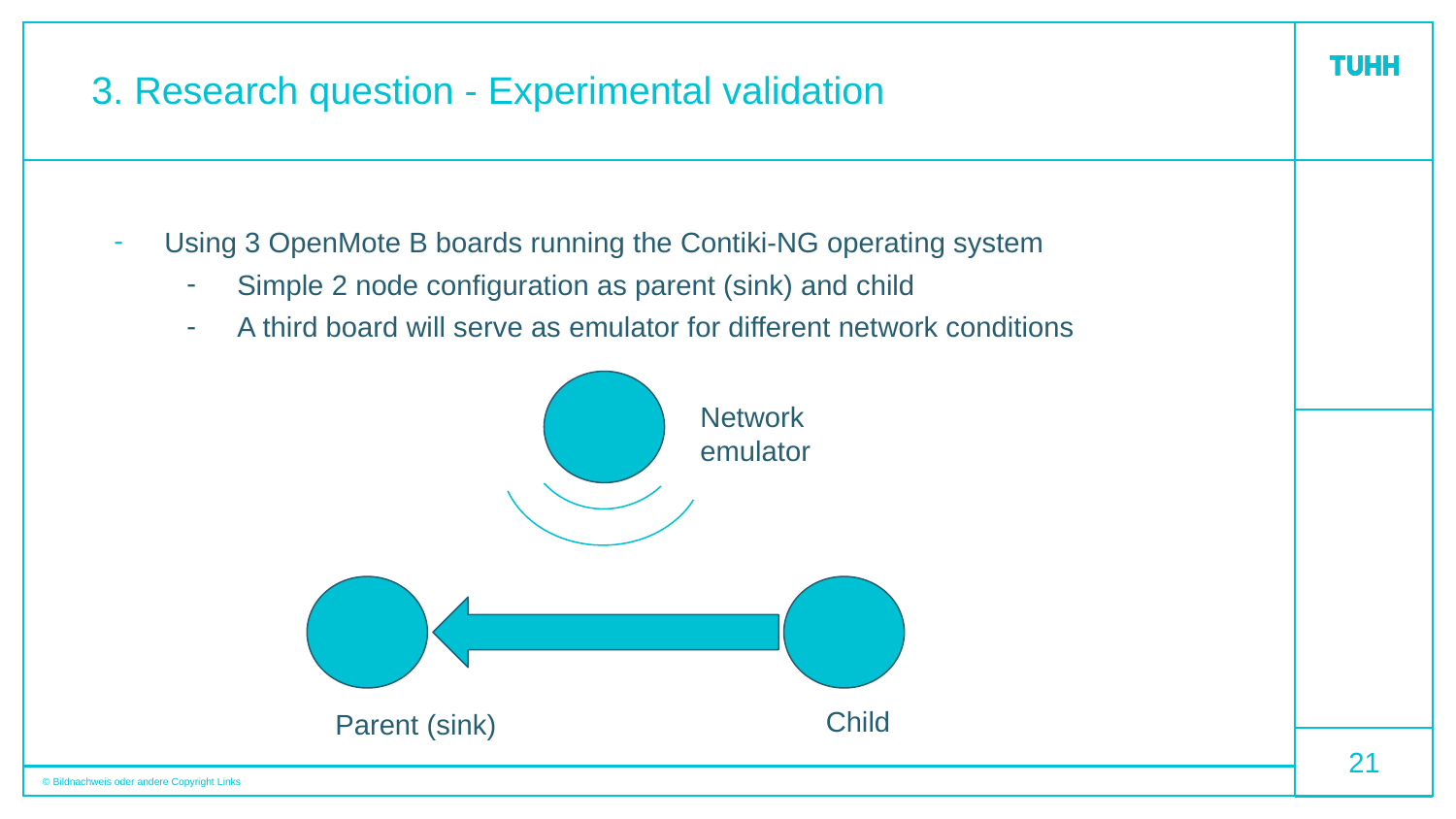

# 3. Research question - Experimental validation
Using 3 OpenMote B boards running the Contiki-NG operating system
Simple 2 node configuration as parent (sink) and child
A third board will serve as emulator for different network conditions

Network emulator

Child
Parent (sink)
21
© Bildnachweis oder andere Copyright Links